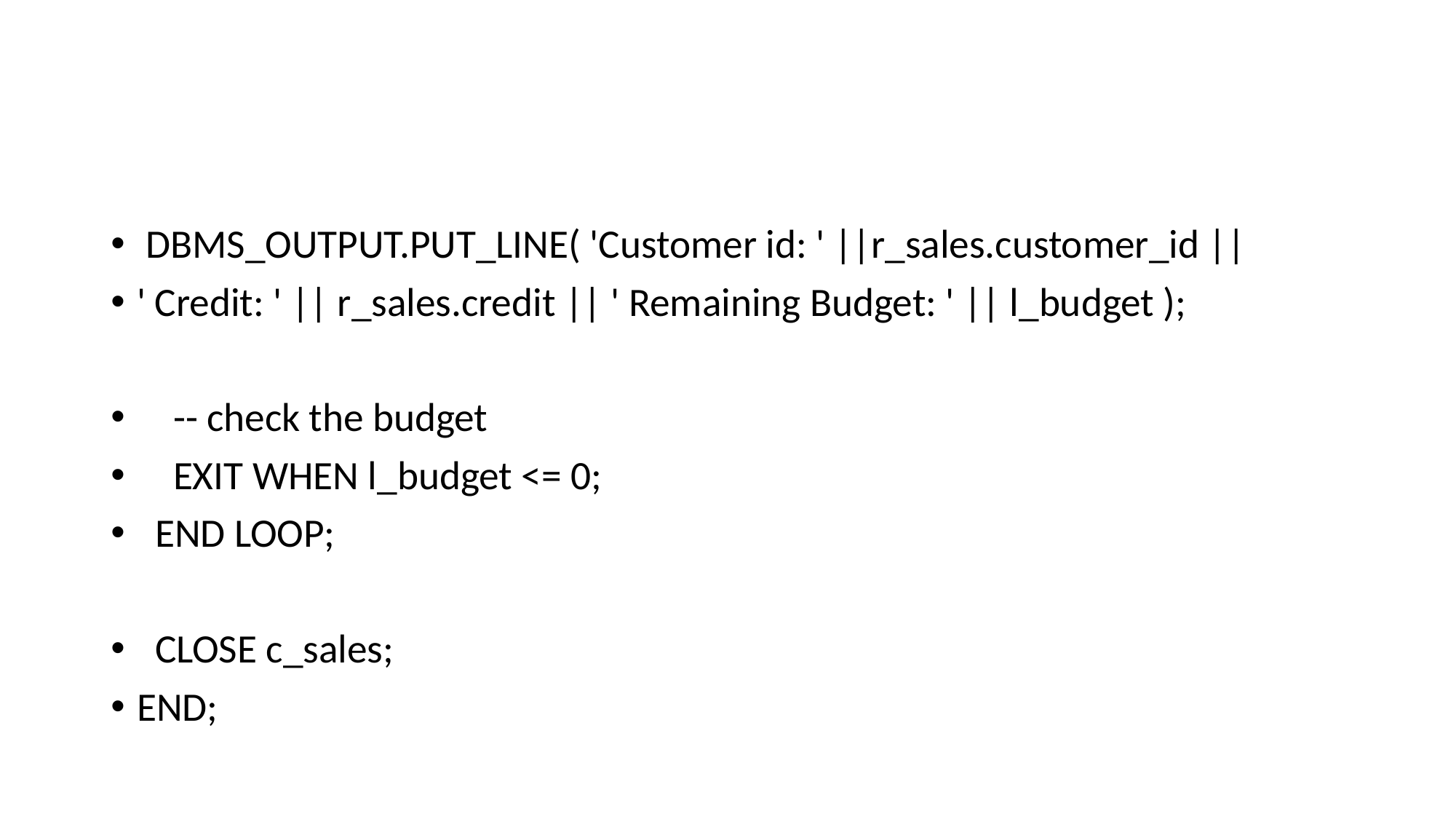

#
 DBMS_OUTPUT.PUT_LINE( 'Customer id: ' ||r_sales.customer_id ||
' Credit: ' || r_sales.credit || ' Remaining Budget: ' || l_budget );

    -- check the budget
    EXIT WHEN l_budget <= 0;
  END LOOP;

  CLOSE c_sales;
END;